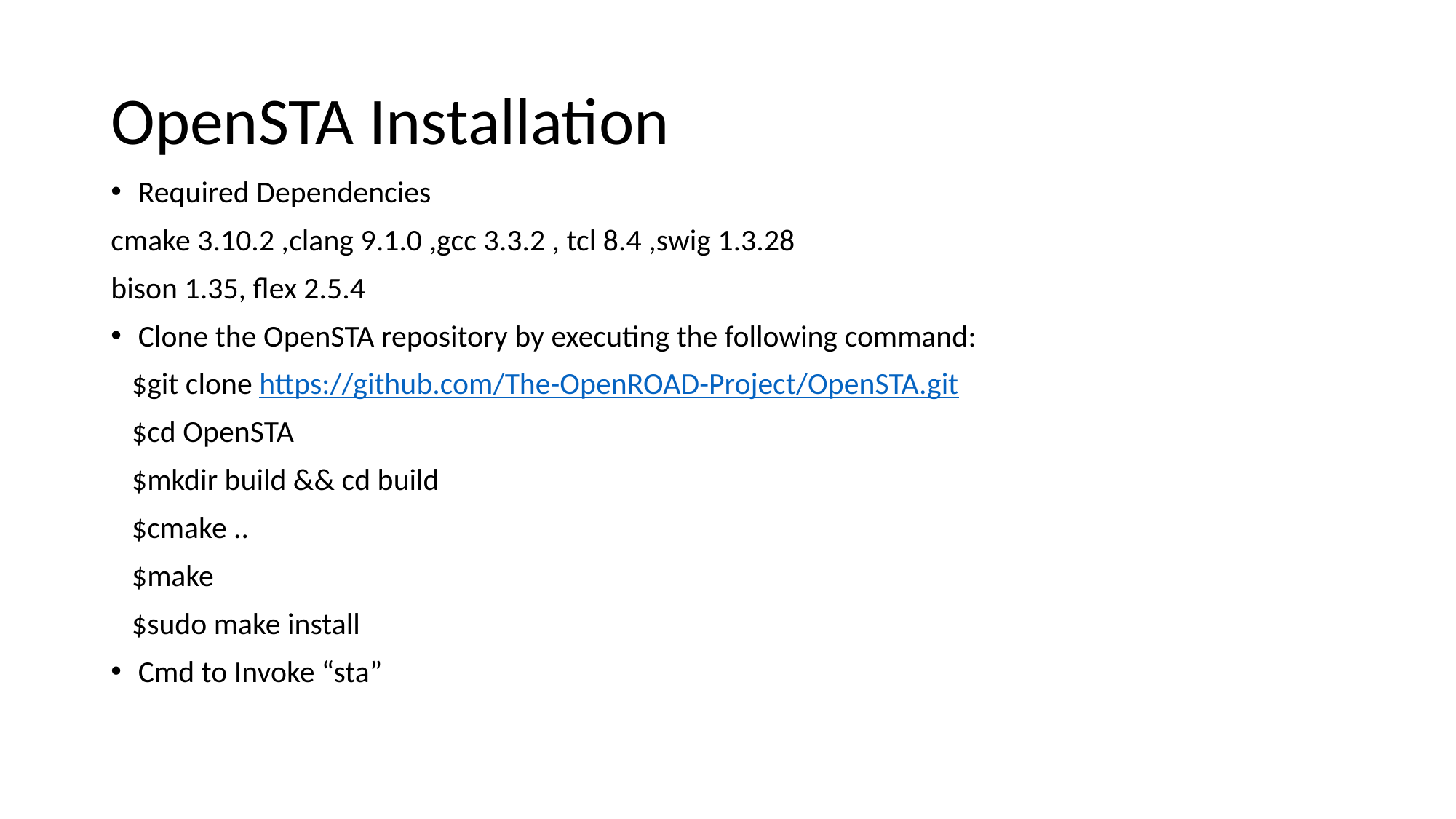

# OpenSTA Installation
Required Dependencies
cmake 3.10.2 ,clang 9.1.0 ,gcc 3.3.2 , tcl 8.4 ,swig 1.3.28
bison 1.35, flex 2.5.4
Clone the OpenSTA repository by executing the following command:
   $git clone https://github.com/The-OpenROAD-Project/OpenSTA.git
   $cd OpenSTA
   $mkdir build && cd build
   $cmake ..
   $make
   $sudo make install
Cmd to Invoke “sta”